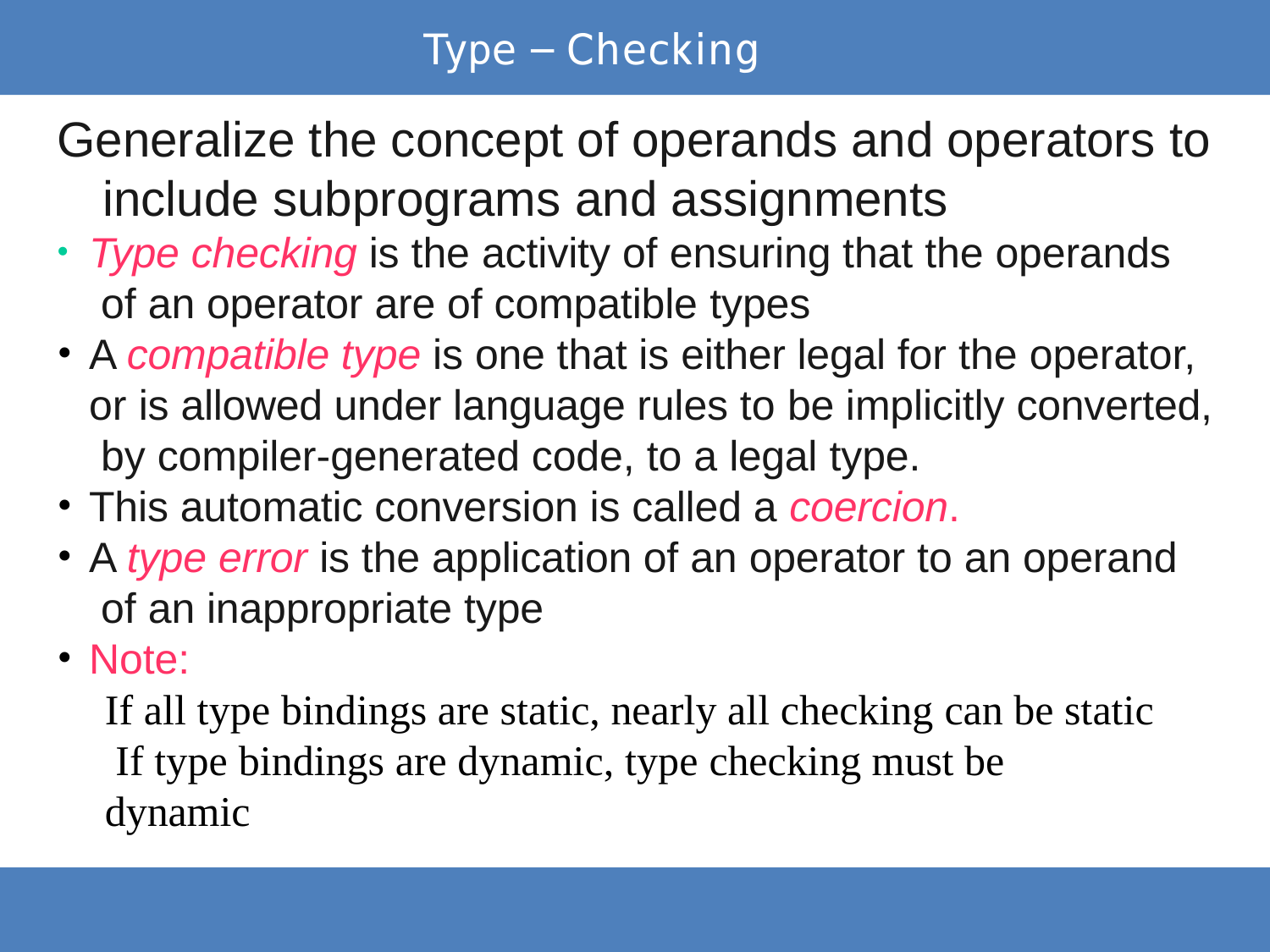

# Type – Checking
Generalize the concept of operands and operators to  include subprograms and assignments
Type checking is the activity of ensuring that the operands  of an operator are of compatible types
A compatible type is one that is either legal for the operator,  or is allowed under language rules to be implicitly converted,  by compiler-generated code, to a legal type.
This automatic conversion is called a coercion.
A type error is the application of an operator to an operand  of an inappropriate type
Note:
If all type bindings are static, nearly all checking can be static  If type bindings are dynamic, type checking must be dynamic
●